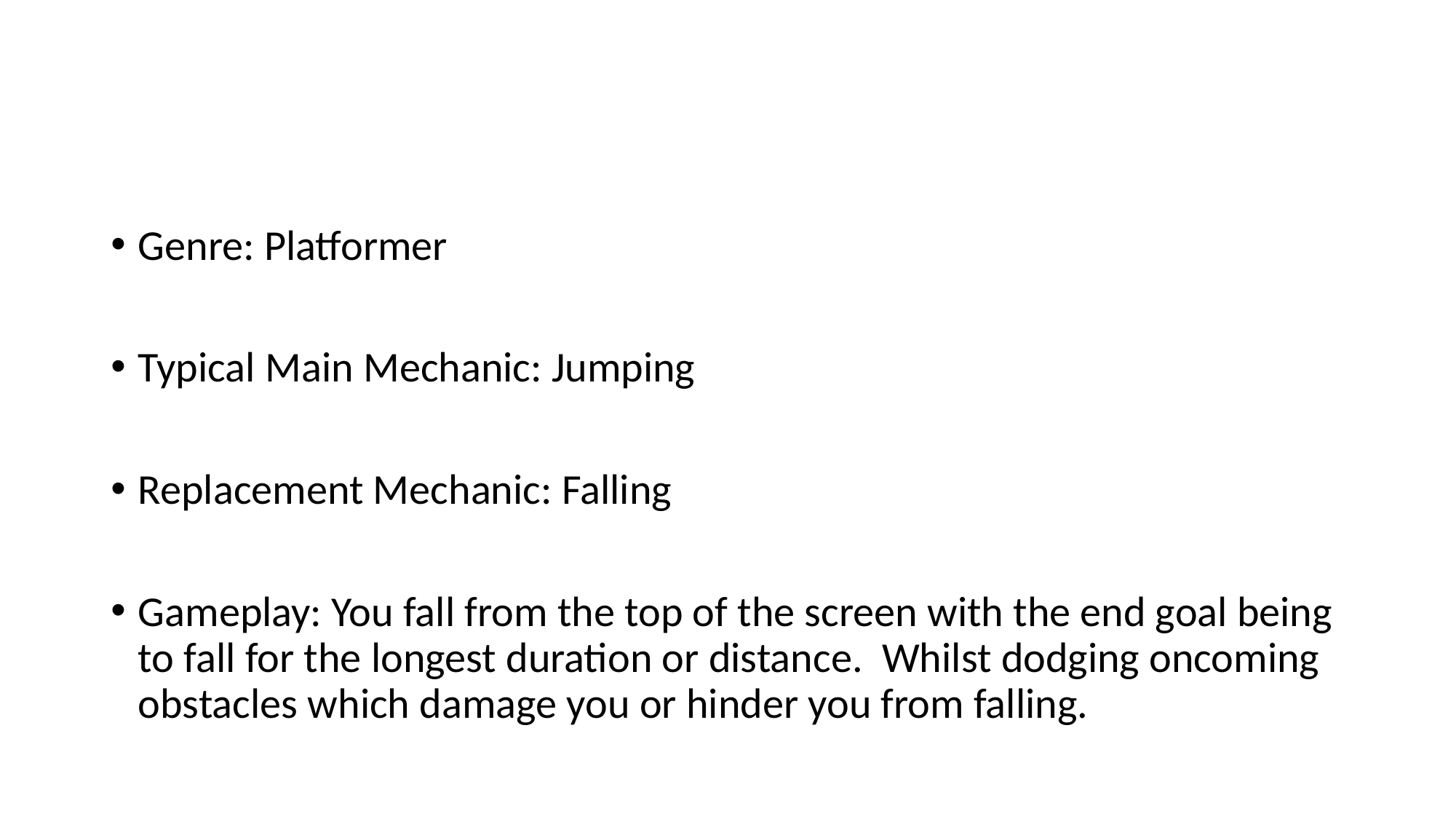

Genre: Platformer

Typical Main Mechanic: Jumping

Replacement Mechanic: Falling

Gameplay: You fall from the top of the screen with the end goal being to fall for the longest duration or distance.  Whilst dodging oncoming obstacles which damage you or hinder you from falling.